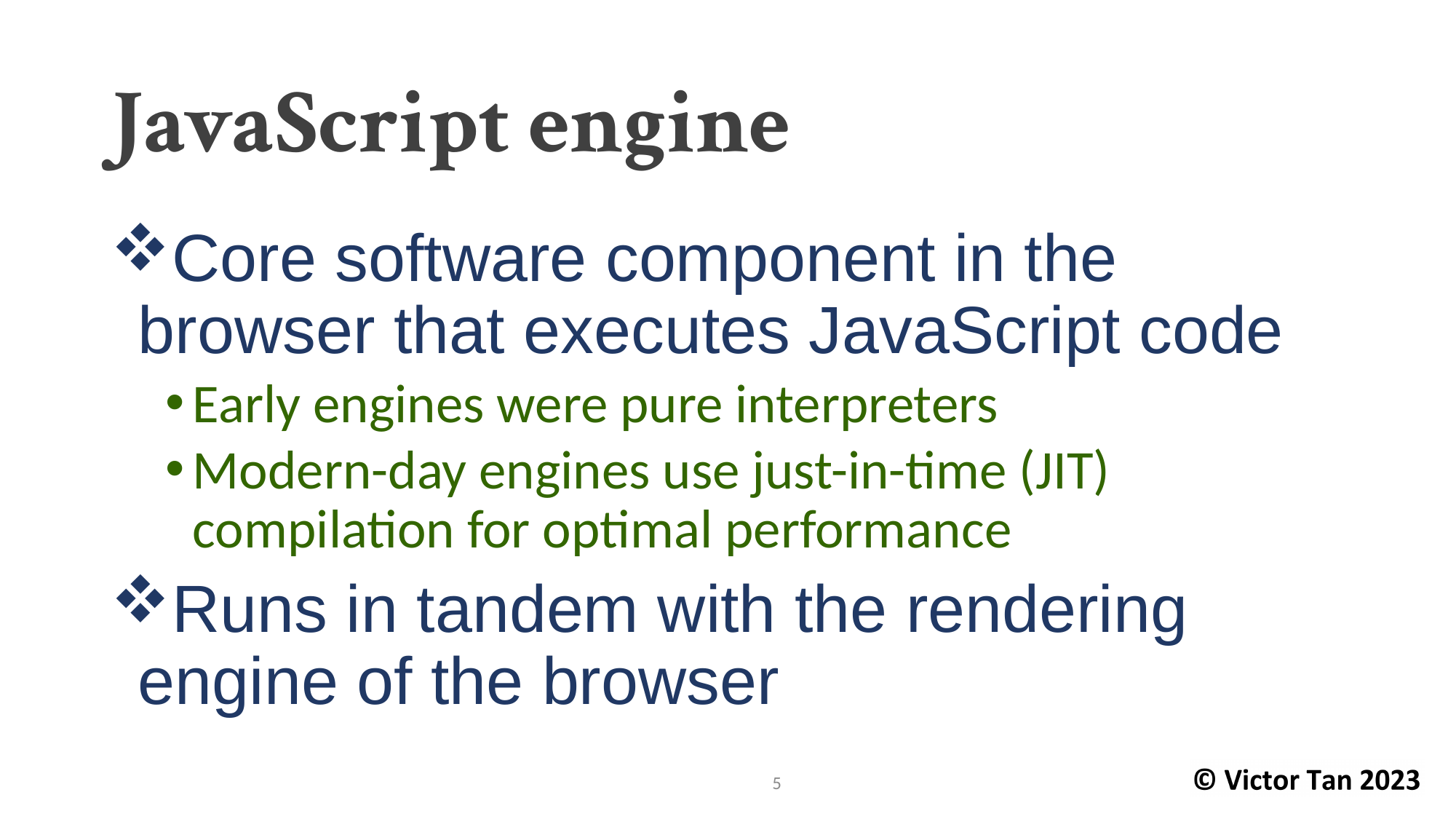

# JavaScript engine
Core software component in the browser that executes JavaScript code
Early engines were pure interpreters
Modern-day engines use just-in-time (JIT) compilation for optimal performance
Runs in tandem with the rendering engine of the browser
5